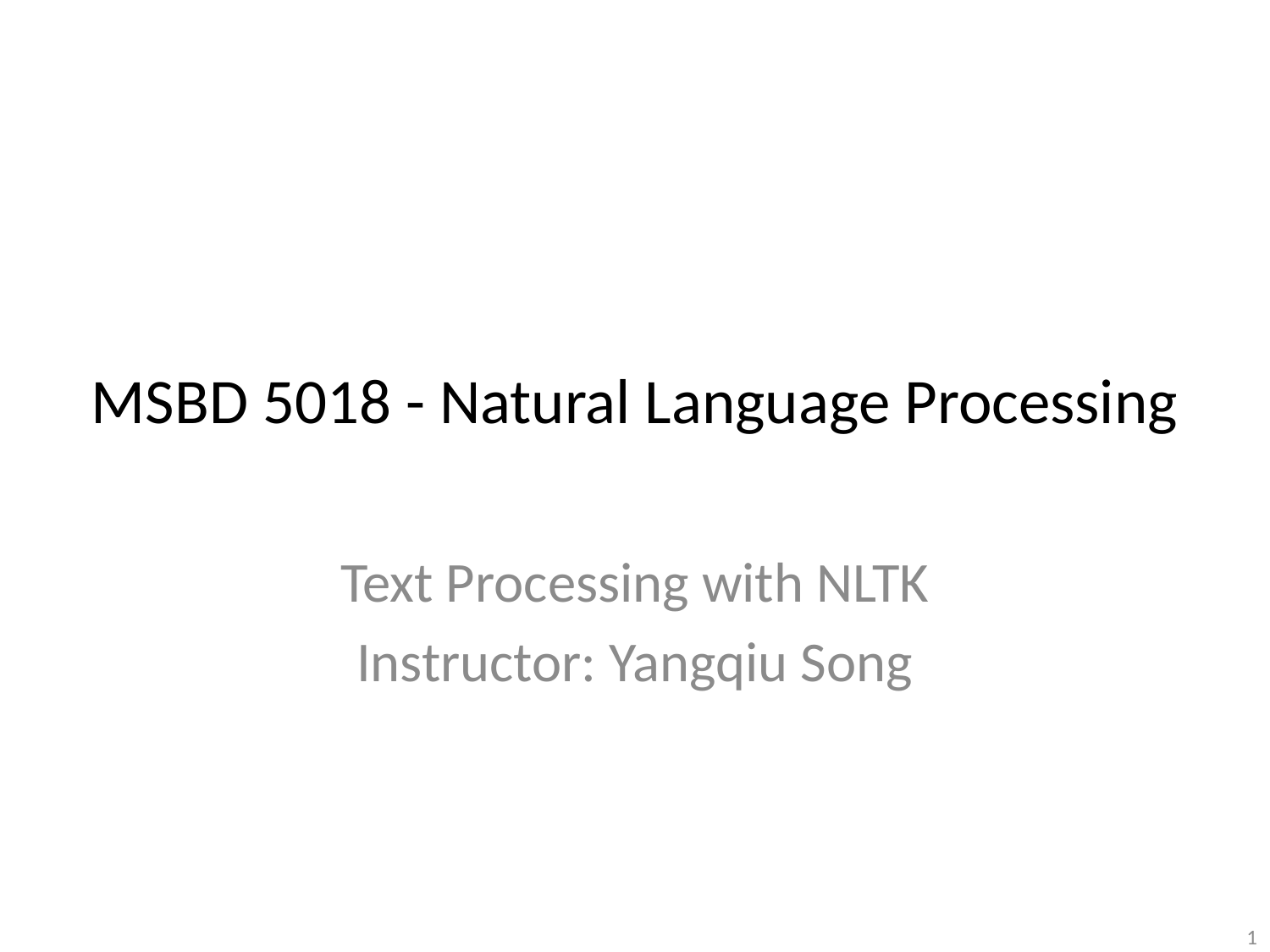

# MSBD 5018 - Natural Language Processing
Text Processing with NLTK
Instructor: Yangqiu Song
1